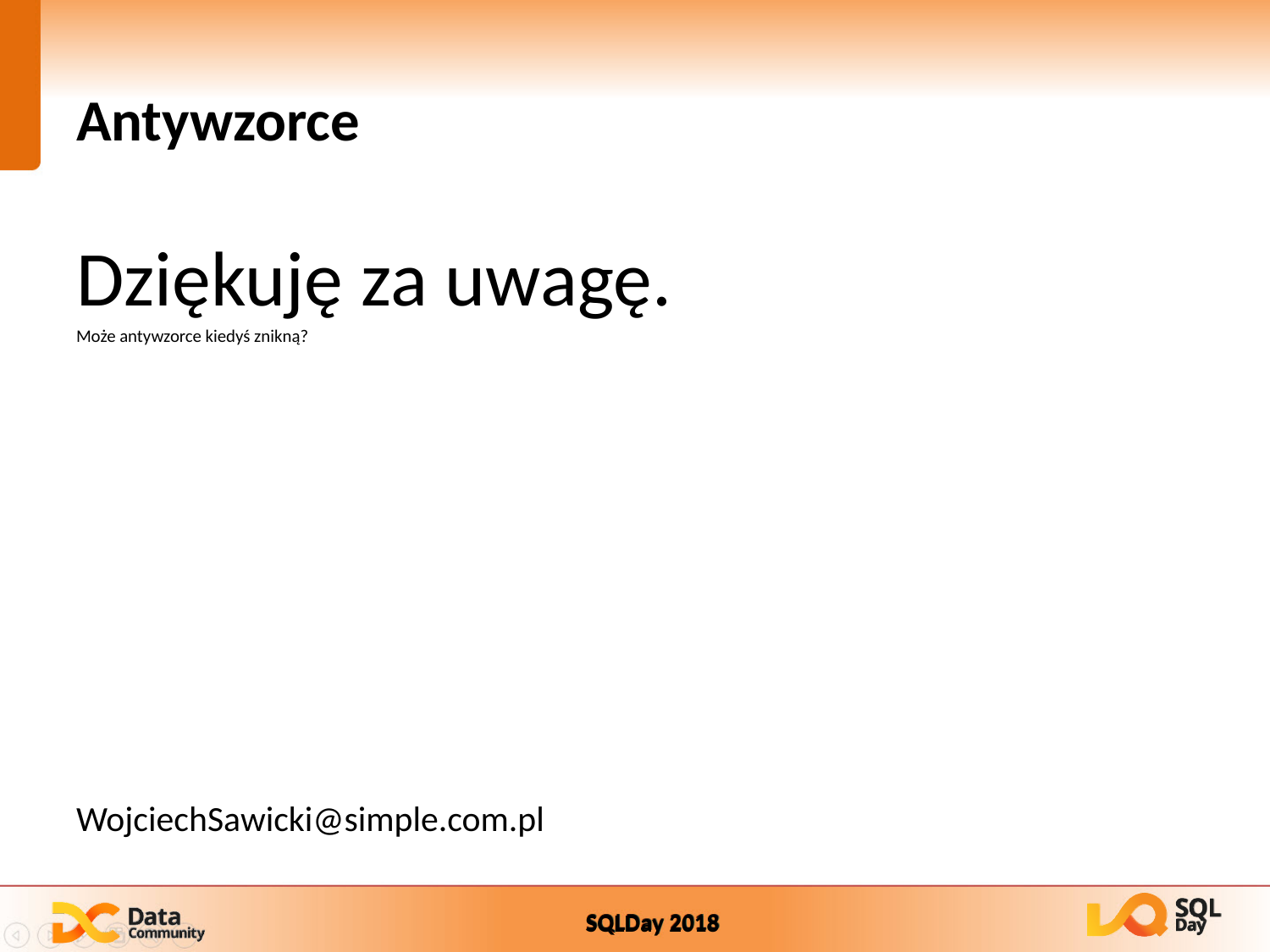

# Antywzorce
Dziękuję za uwagę.
Może antywzorce kiedyś znikną?

WojciechSawicki@simple.com.pl